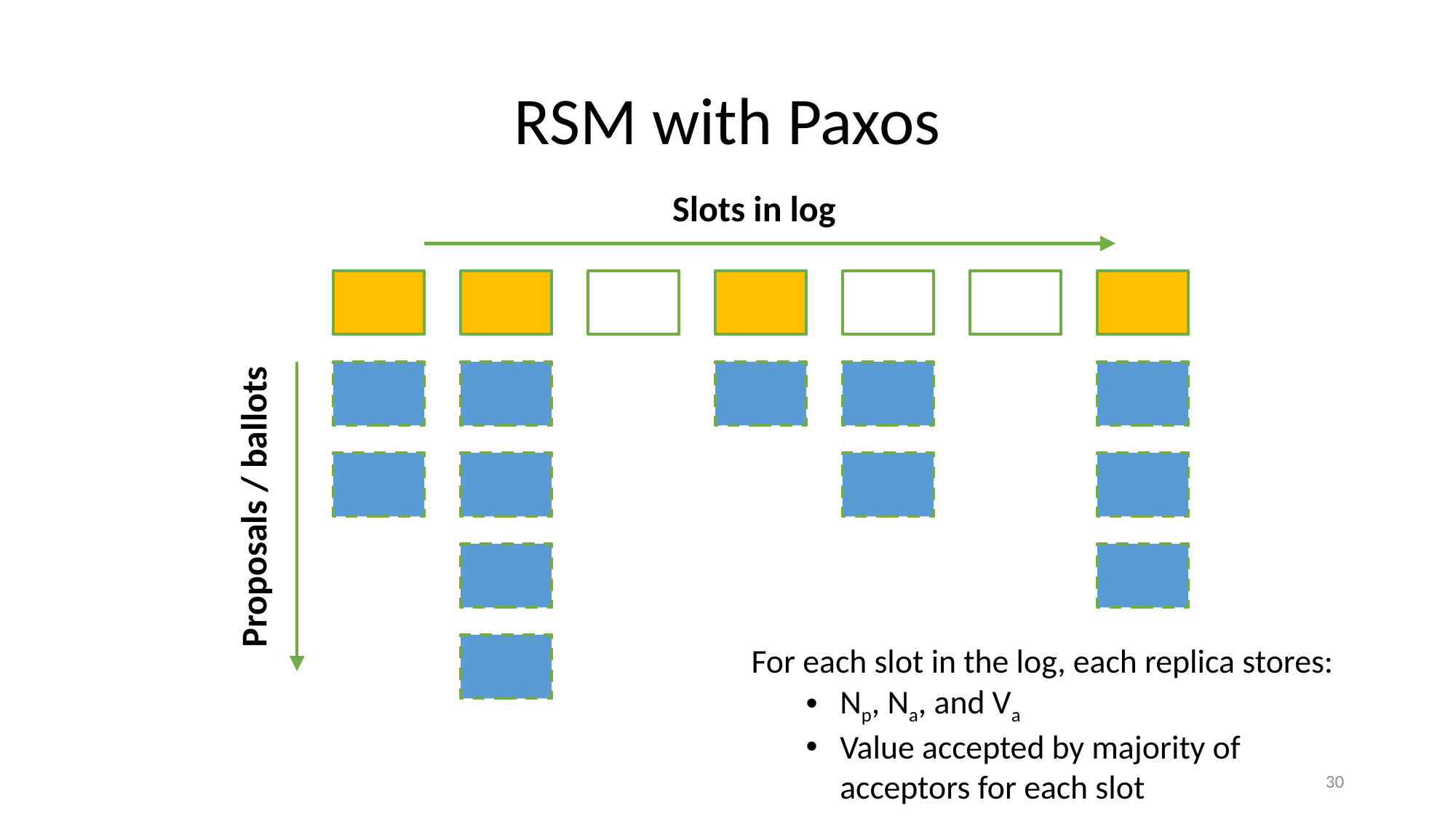

# RSM with Paxos
Slots in log

Proposals / ballots

For each slot in the log, each replica stores:
Np, Na, and Va
Value accepted by majority of acceptors for each slot
30